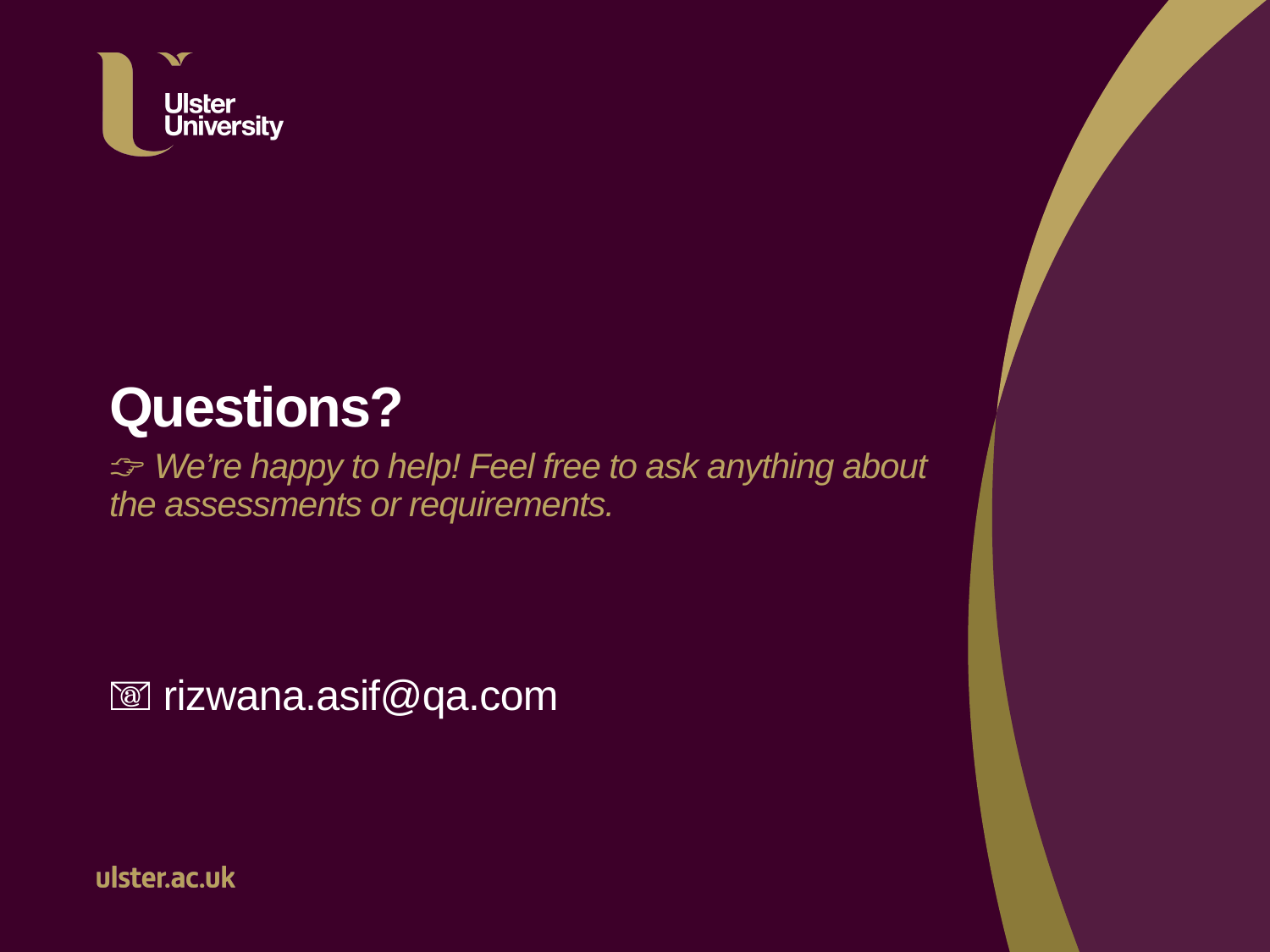

Questions?
👉 We’re happy to help! Feel free to ask anything about the assessments or requirements.

📧 rizwana.asif@qa.com